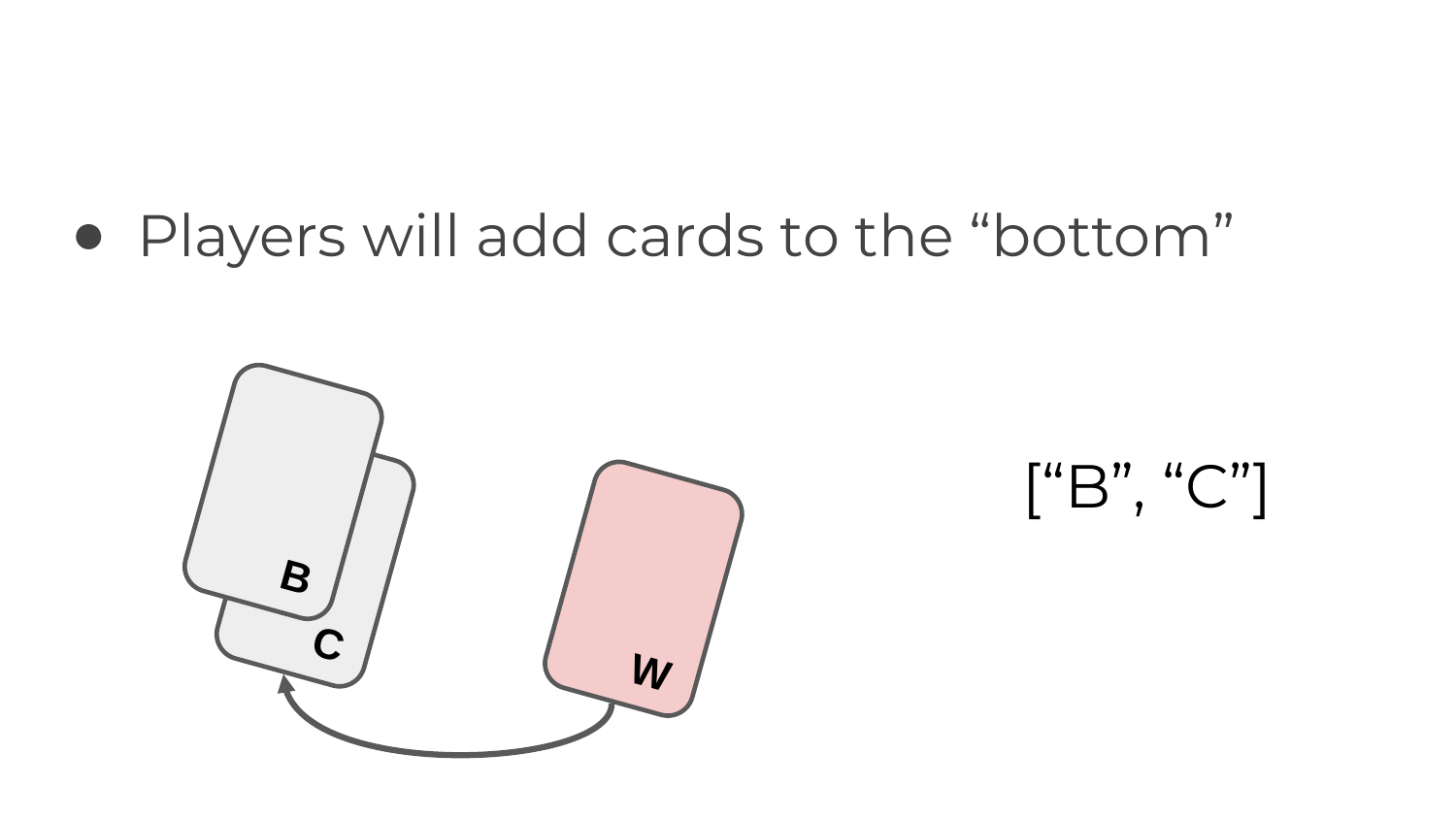

Players will add cards to the “bottom”

      B
[“B”, “C”]

      C

     W